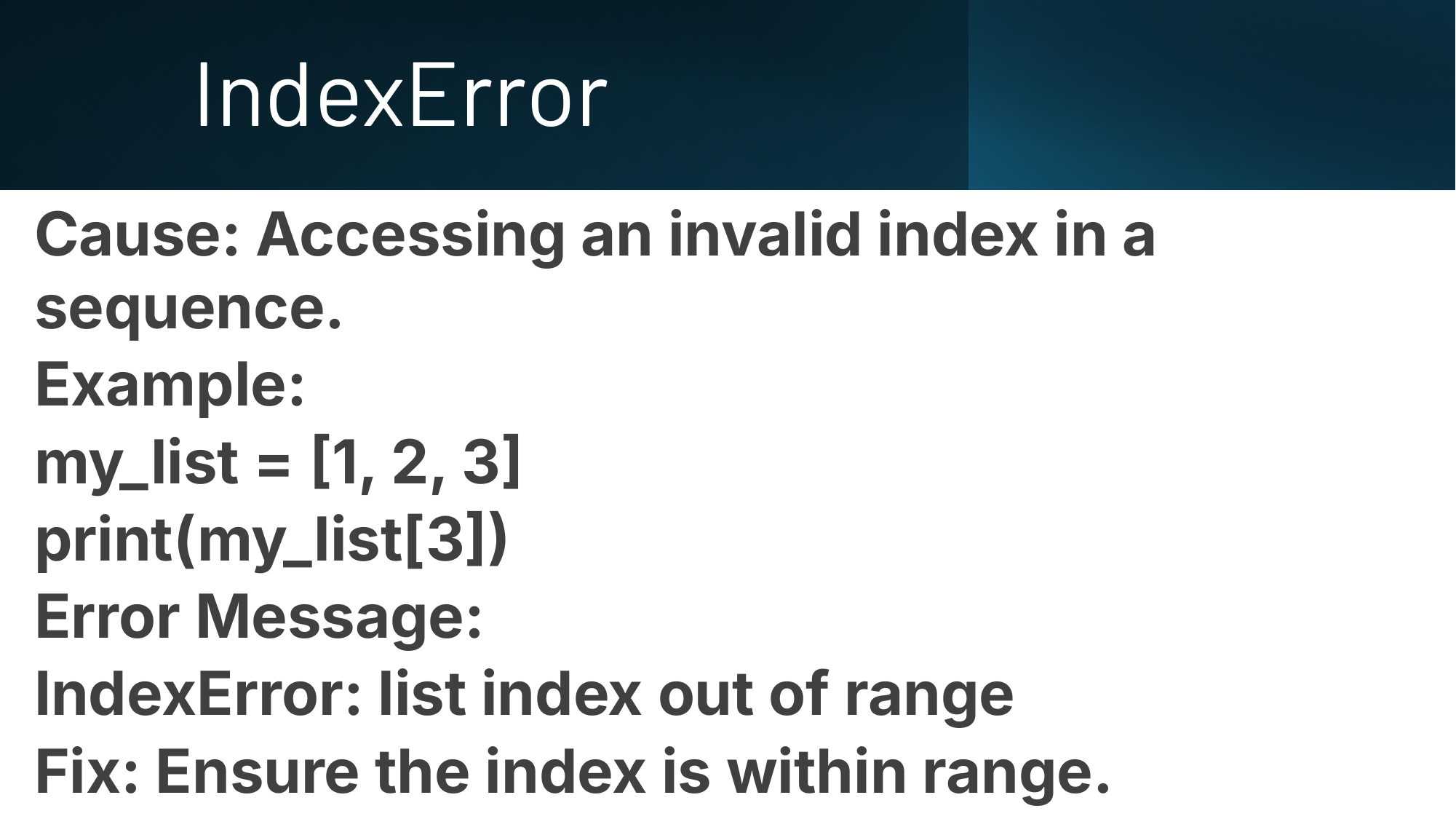

# IndexError
Cause: Accessing an invalid index in a sequence.
Example:
my_list = [1, 2, 3]
print(my_list[3])
Error Message:
IndexError: list index out of range
Fix: Ensure the index is within range.
print(my_list[-1])